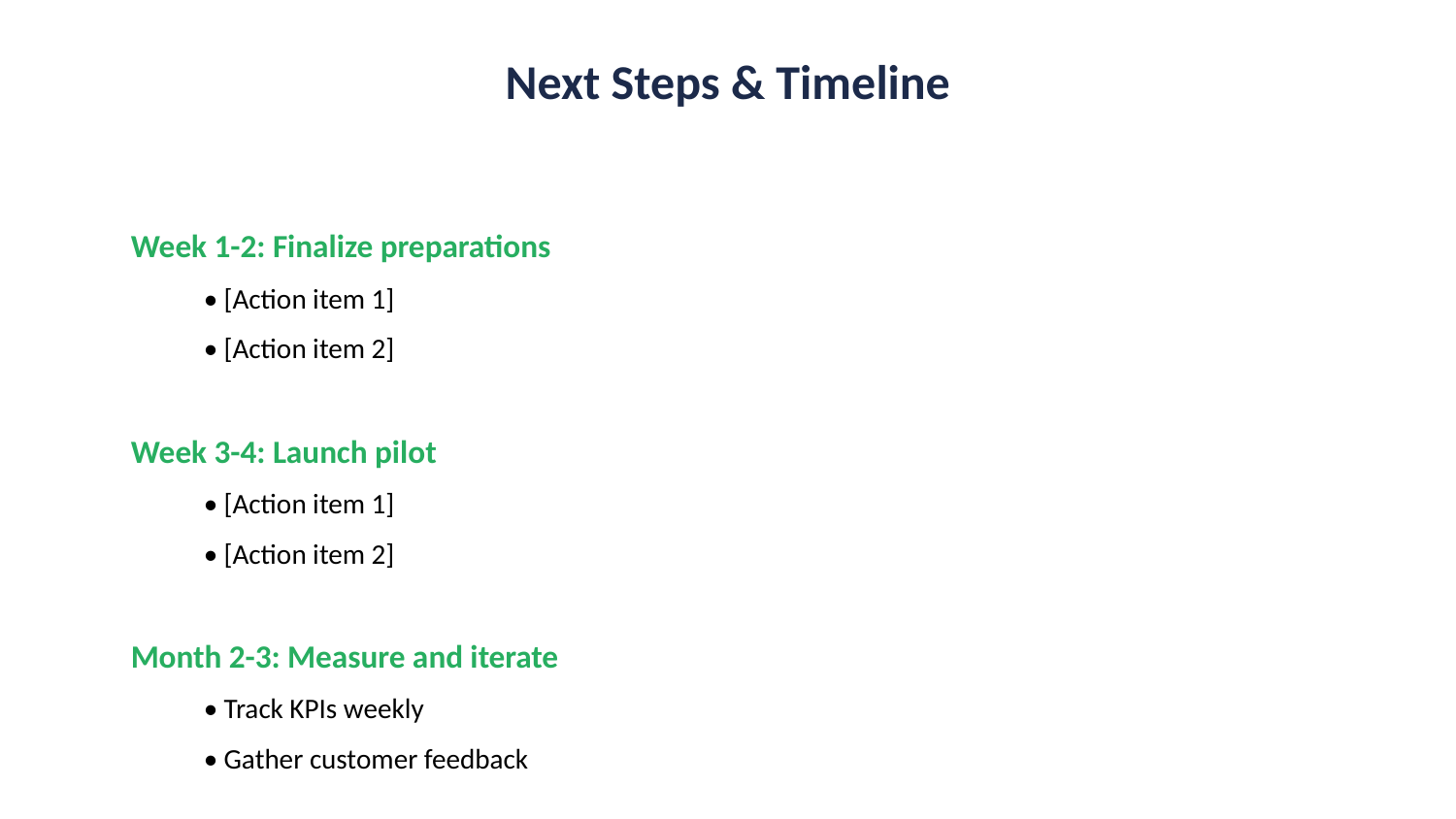

Next Steps & Timeline

Week 1-2: Finalize preparations
• [Action item 1]
• [Action item 2]

Week 3-4: Launch pilot
• [Action item 1]
• [Action item 2]

Month 2-3: Measure and iterate
• Track KPIs weekly
• Gather customer feedback

Month 4: Review and decide
• Scale, Pivot, or Pull Out